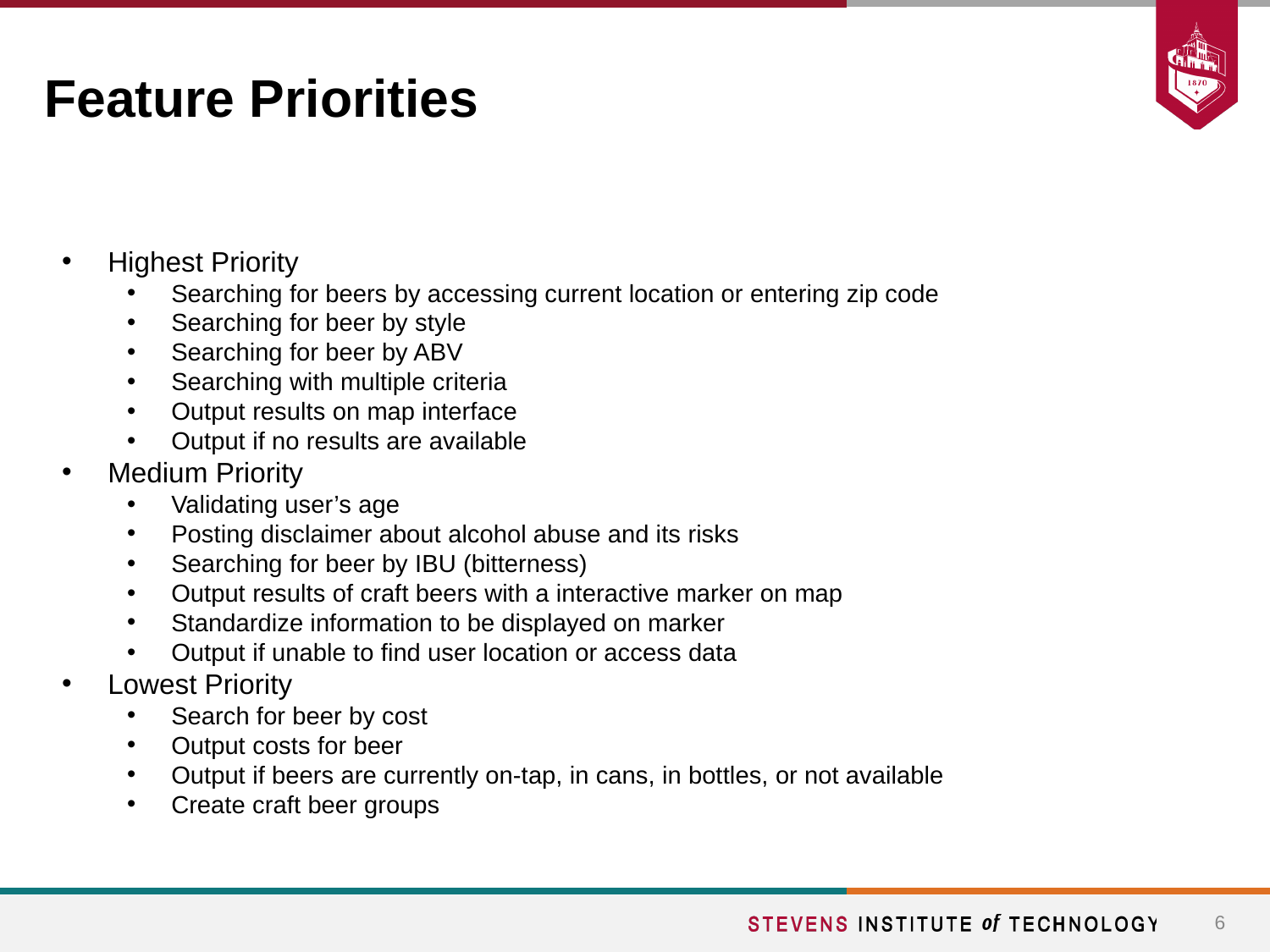

# Feature Priorities

Highest Priority
Searching for beers by accessing current location or entering zip code
Searching for beer by style
Searching for beer by ABV
Searching with multiple criteria
Output results on map interface
Output if no results are available
Medium Priority
Validating user’s age
Posting disclaimer about alcohol abuse and its risks
Searching for beer by IBU (bitterness)
Output results of craft beers with a interactive marker on map
Standardize information to be displayed on marker
Output if unable to find user location or access data
Lowest Priority
Search for beer by cost
Output costs for beer
Output if beers are currently on-tap, in cans, in bottles, or not available
Create craft beer groups
6